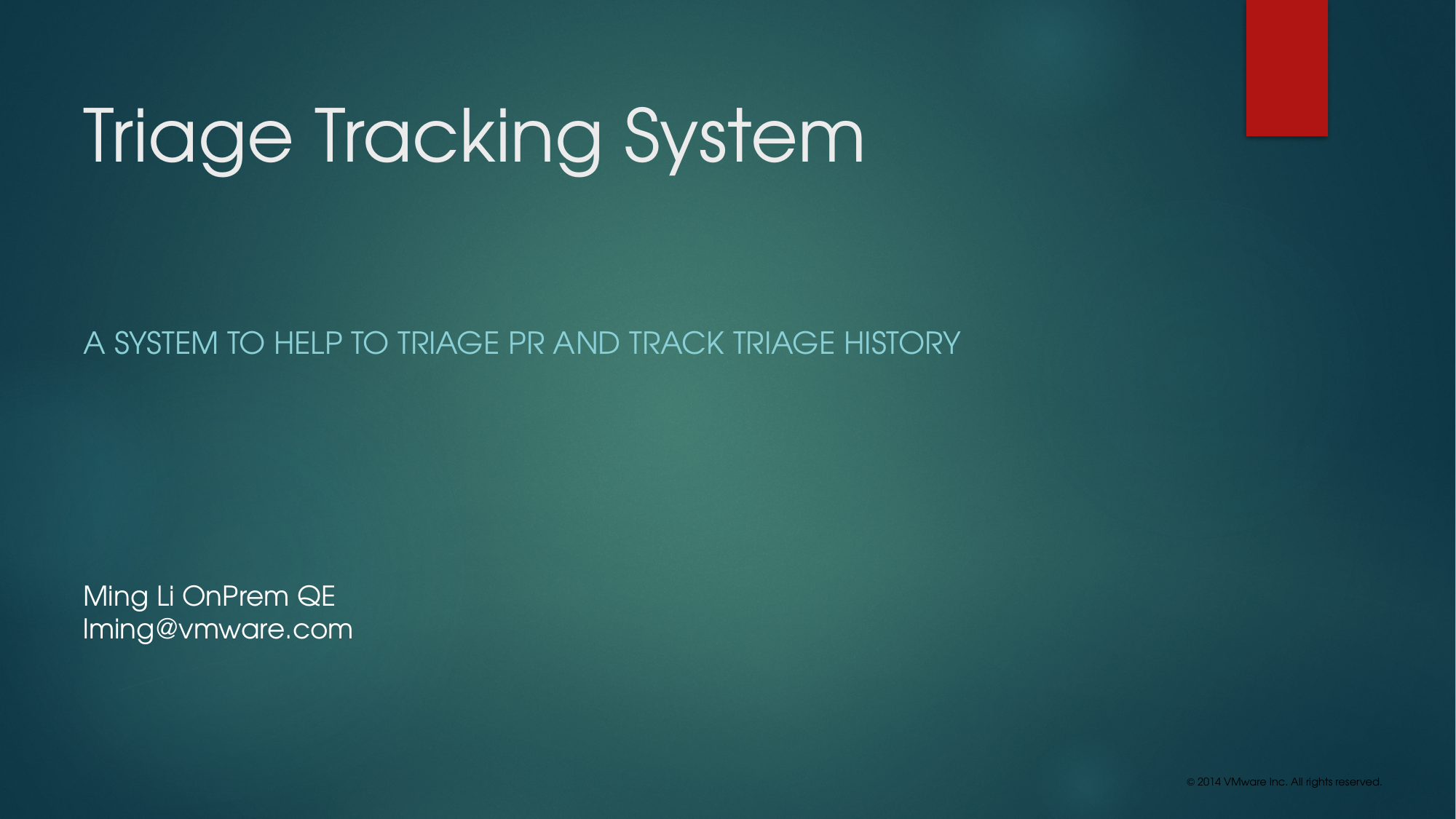

# Triage Tracking System
A system to help TO triage PR and track triage history
Ming Li OnPrem QE
lming@vmware.com